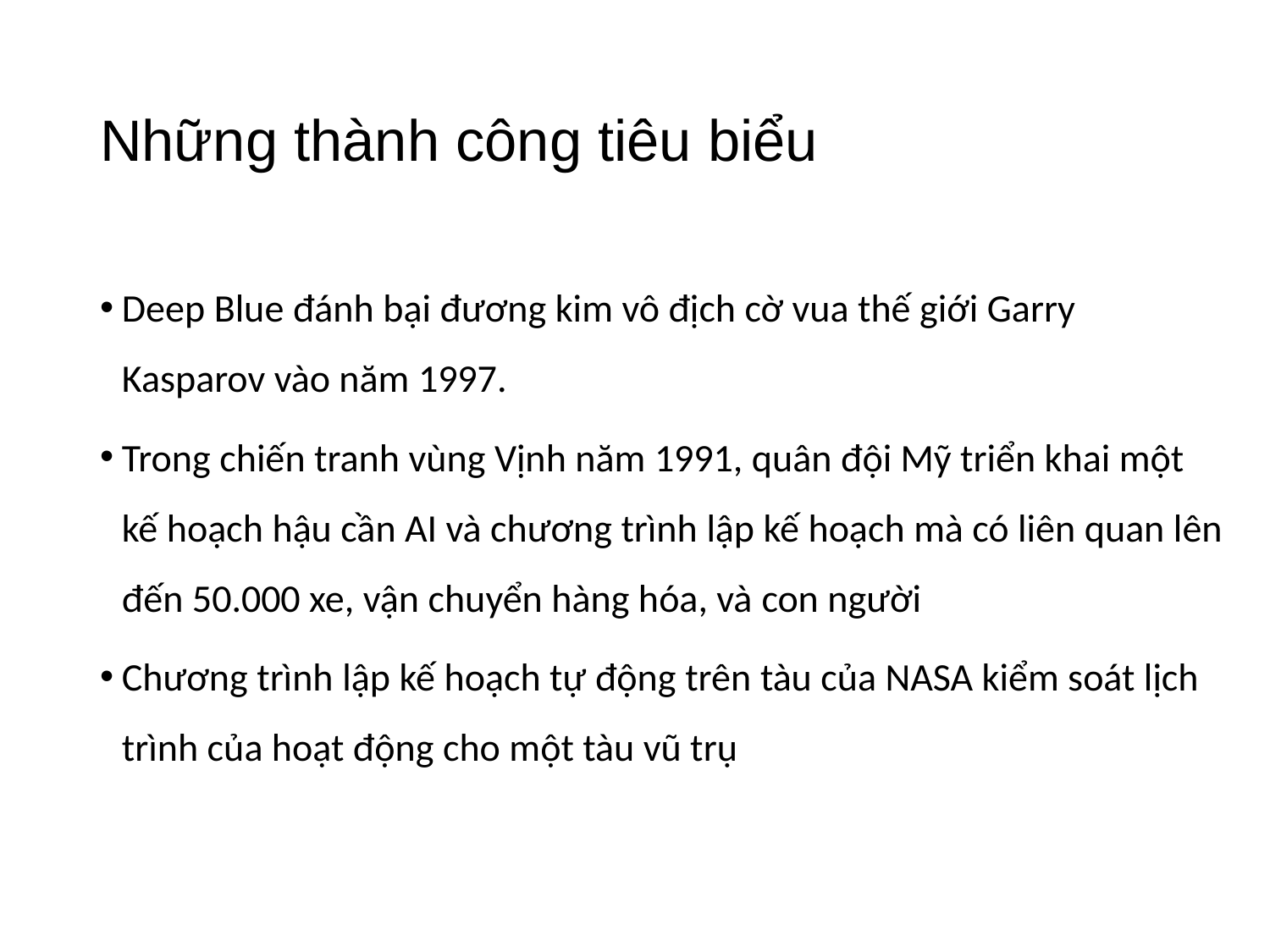

# Những thành công tiêu biểu
Deep Blue đánh bại đương kim vô địch cờ vua thế giới Garry Kasparov vào năm 1997.
Trong chiến tranh vùng Vịnh năm 1991, quân đội Mỹ triển khai một kế hoạch hậu cần AI và chương trình lập kế hoạch mà có liên quan lên đến 50.000 xe, vận chuyển hàng hóa, và con người
Chương trình lập kế hoạch tự động trên tàu của NASA kiểm soát lịch trình của hoạt động cho một tàu vũ trụ

19